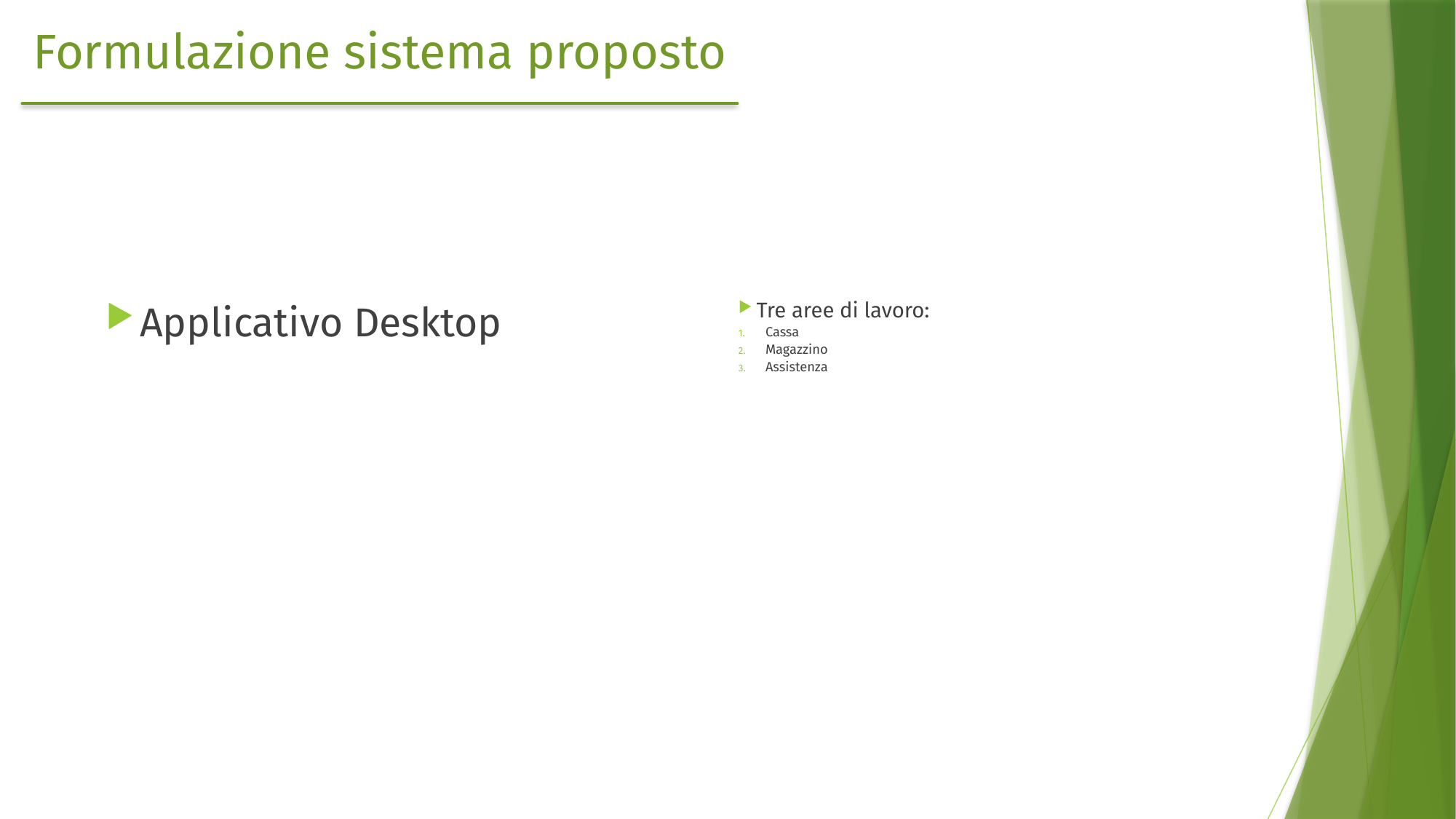

# Formulazione sistema proposto
Applicativo Desktop
Tre aree di lavoro:
Cassa
Magazzino
Assistenza